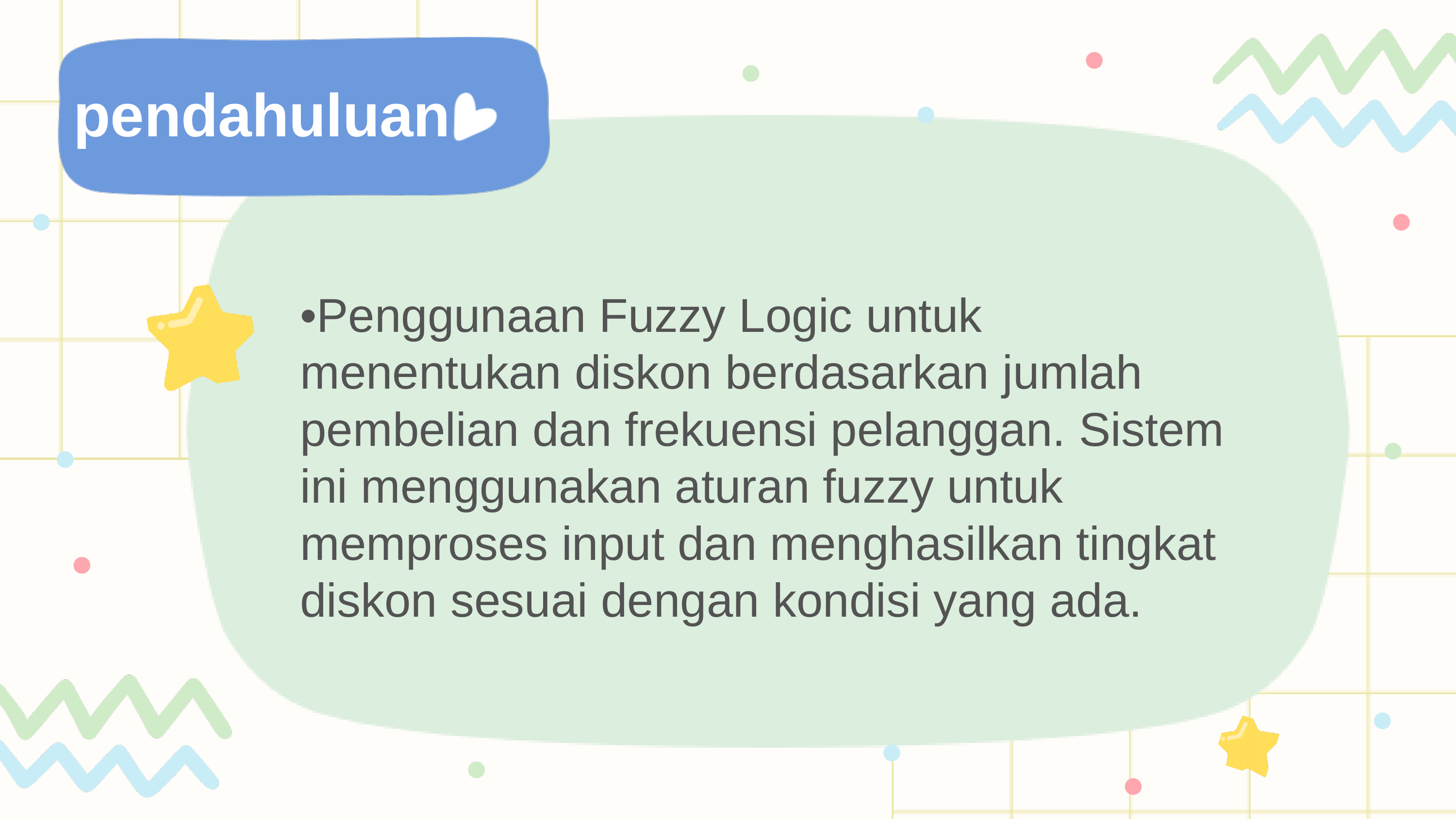

pendahuluan

•Penggunaan Fuzzy Logic untuk menentukan diskon berdasarkan jumlah pembelian dan frekuensi pelanggan. Sistem ini menggunakan aturan fuzzy untuk memproses input dan menghasilkan tingkat diskon sesuai dengan kondisi yang ada.